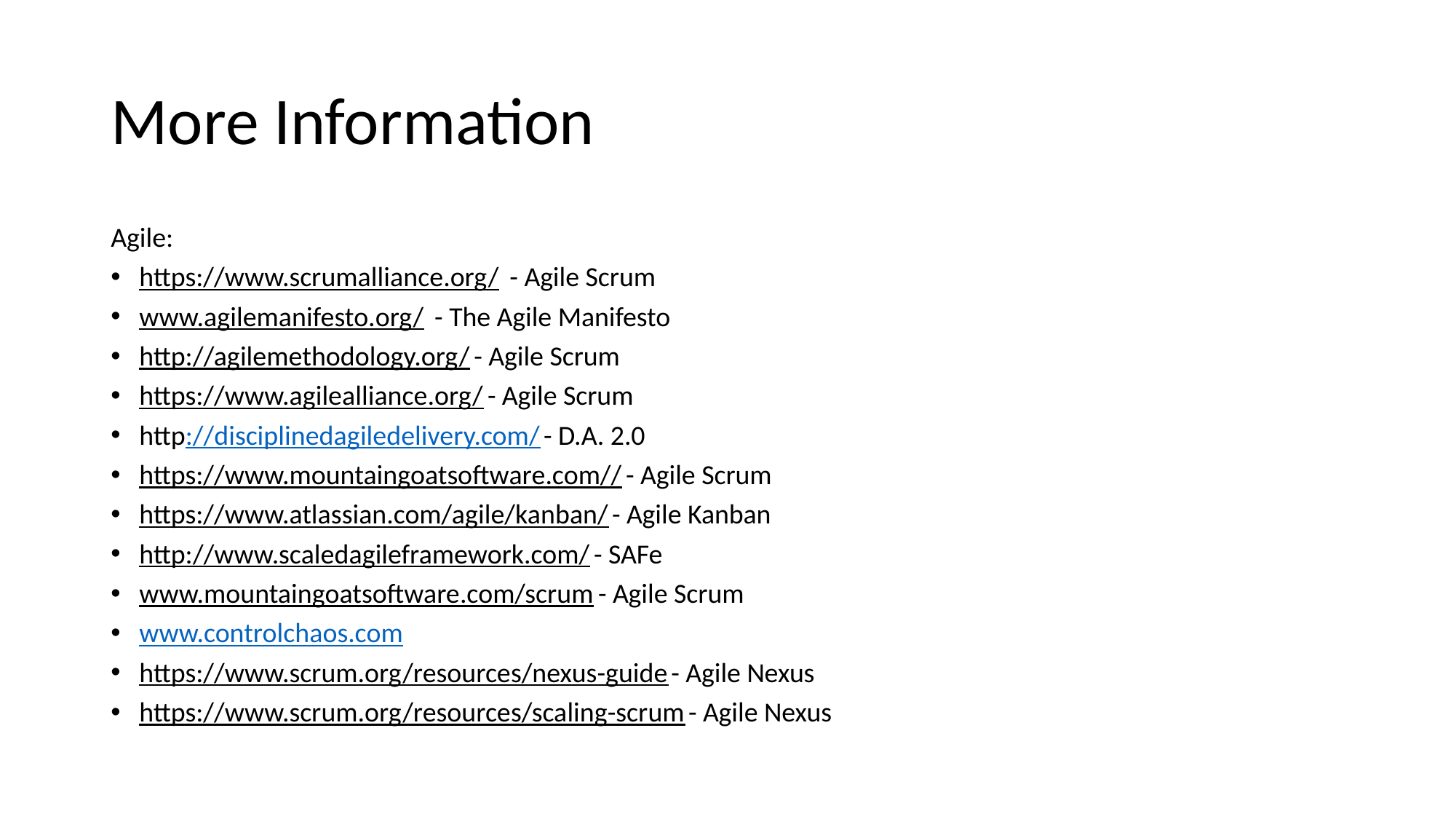

# More Information
Agile:
https://www.scrumalliance.org/  - Agile Scrum
www.agilemanifesto.org/  - The Agile Manifesto
http://agilemethodology.org/ - Agile Scrum
https://www.agilealliance.org/ - Agile Scrum
http://disciplinedagiledelivery.com/ - D.A. 2.0
https://www.mountaingoatsoftware.com// - Agile Scrum
https://www.atlassian.com/agile/kanban/ - Agile Kanban
http://www.scaledagileframework.com/ - SAFe
www.mountaingoatsoftware.com/scrum - Agile Scrum
www.controlchaos.com
https://www.scrum.org/resources/nexus-guide - Agile Nexus
https://www.scrum.org/resources/scaling-scrum - Agile Nexus